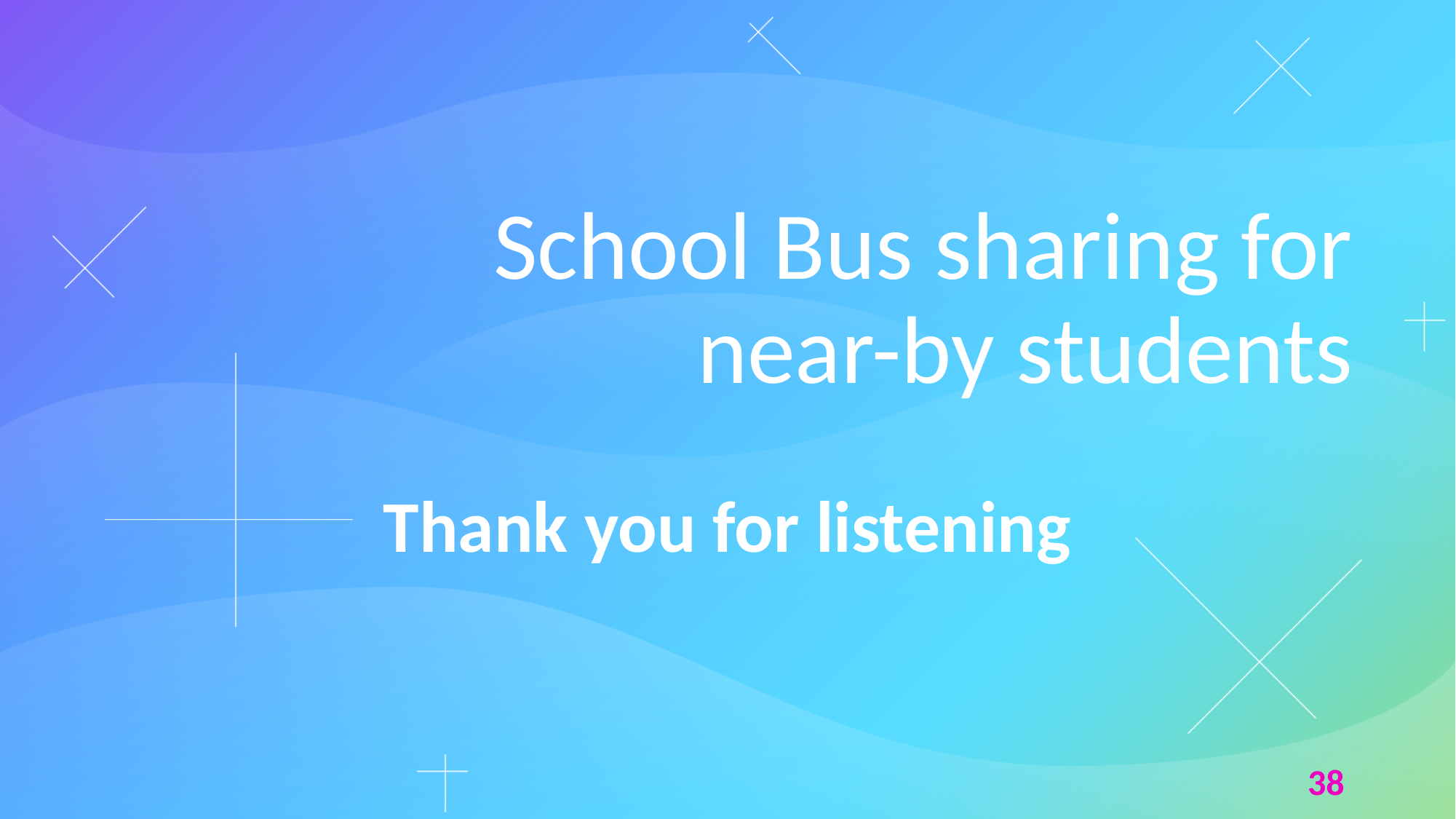

# School Bus sharing for near-by students
Thank you for listening
38